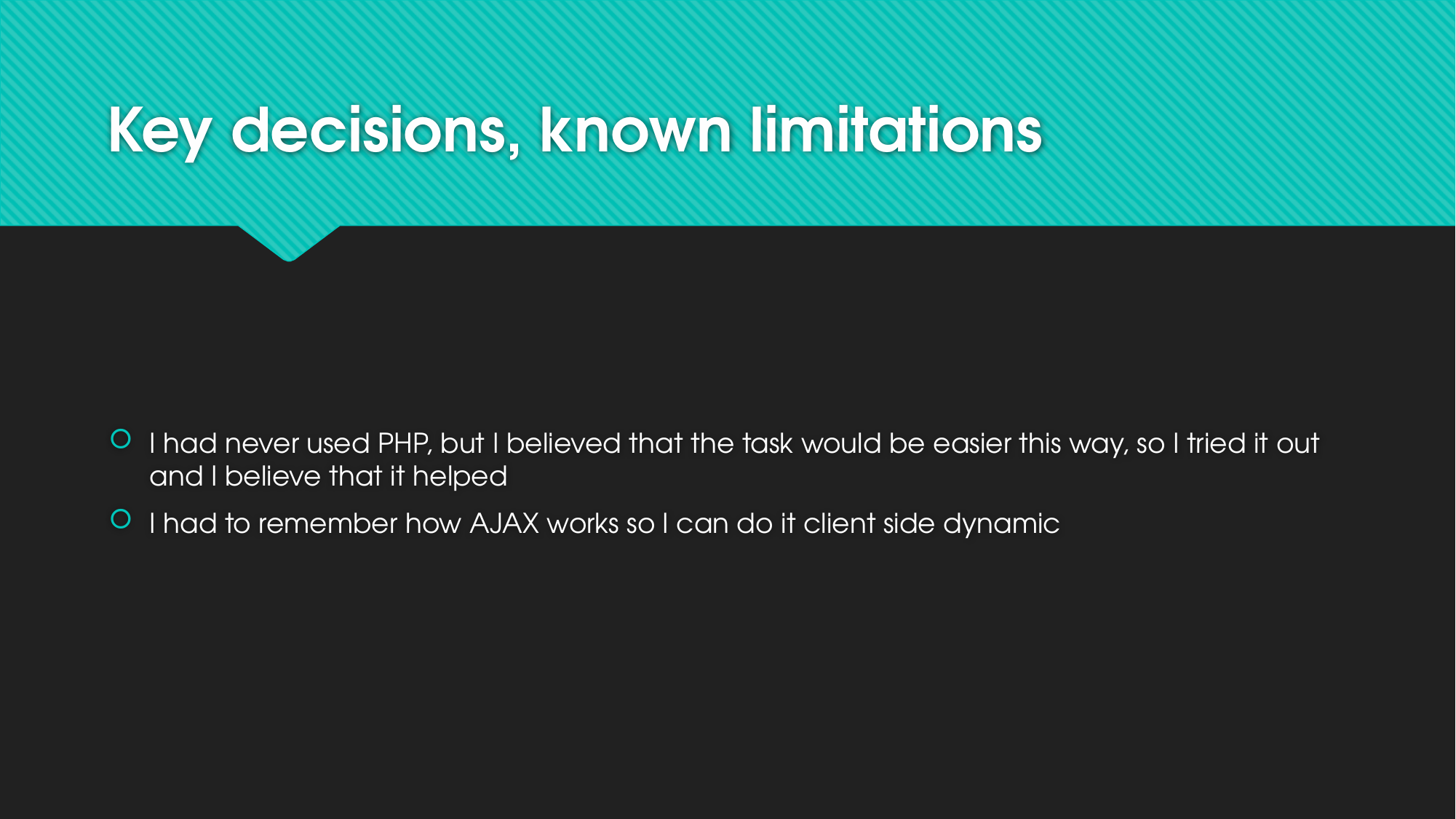

# Key decisions, known limitations
I had never used PHP, but I believed that the task would be easier this way, so I tried it out and I believe that it helped
I had to remember how AJAX works so I can do it client side dynamic